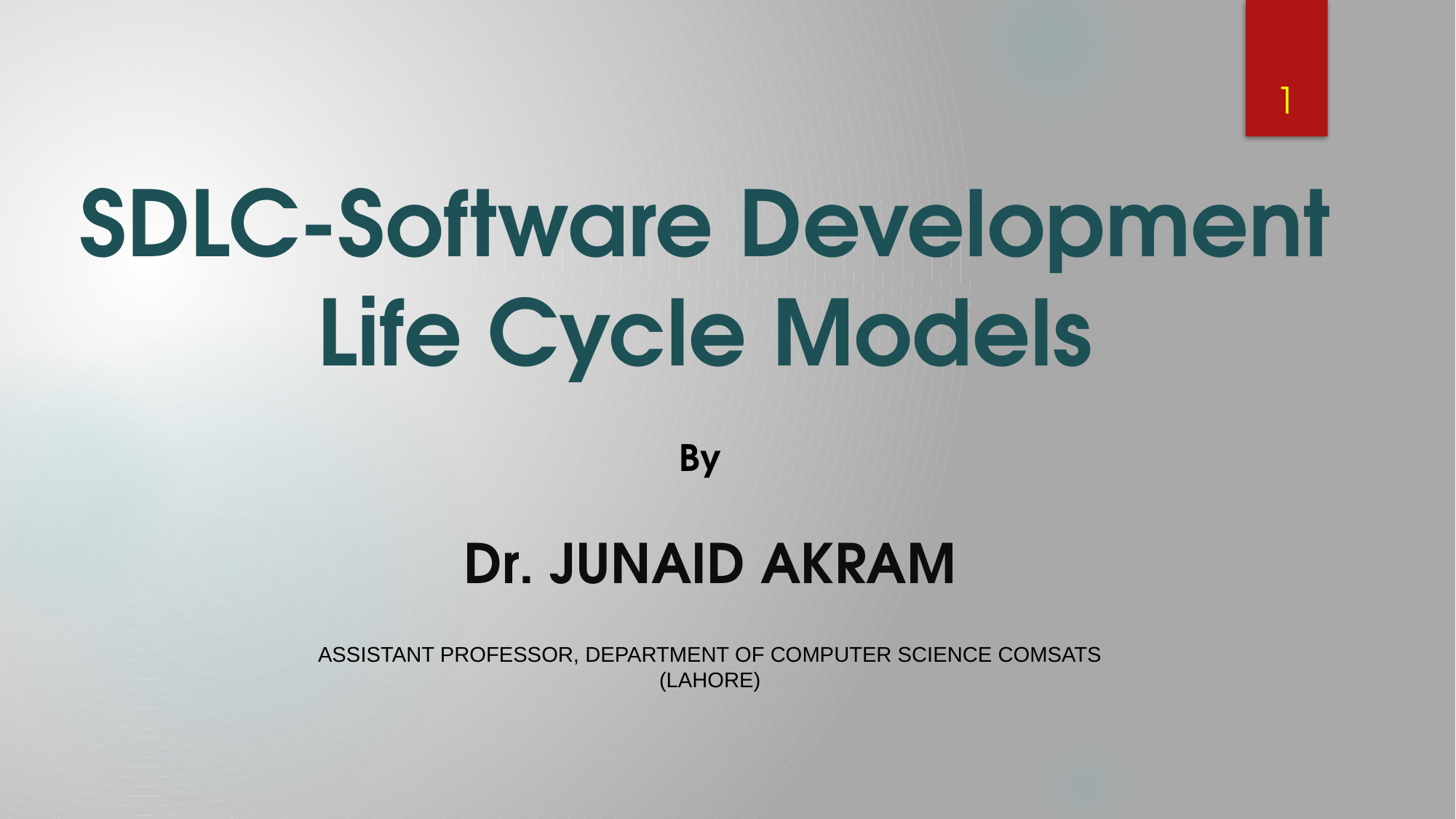

1
# SDLC-Software Development Life Cycle Models

By
Dr. Junaid Akram

Assistant Professor, Department of Computer Science COMSATS (Lahore)